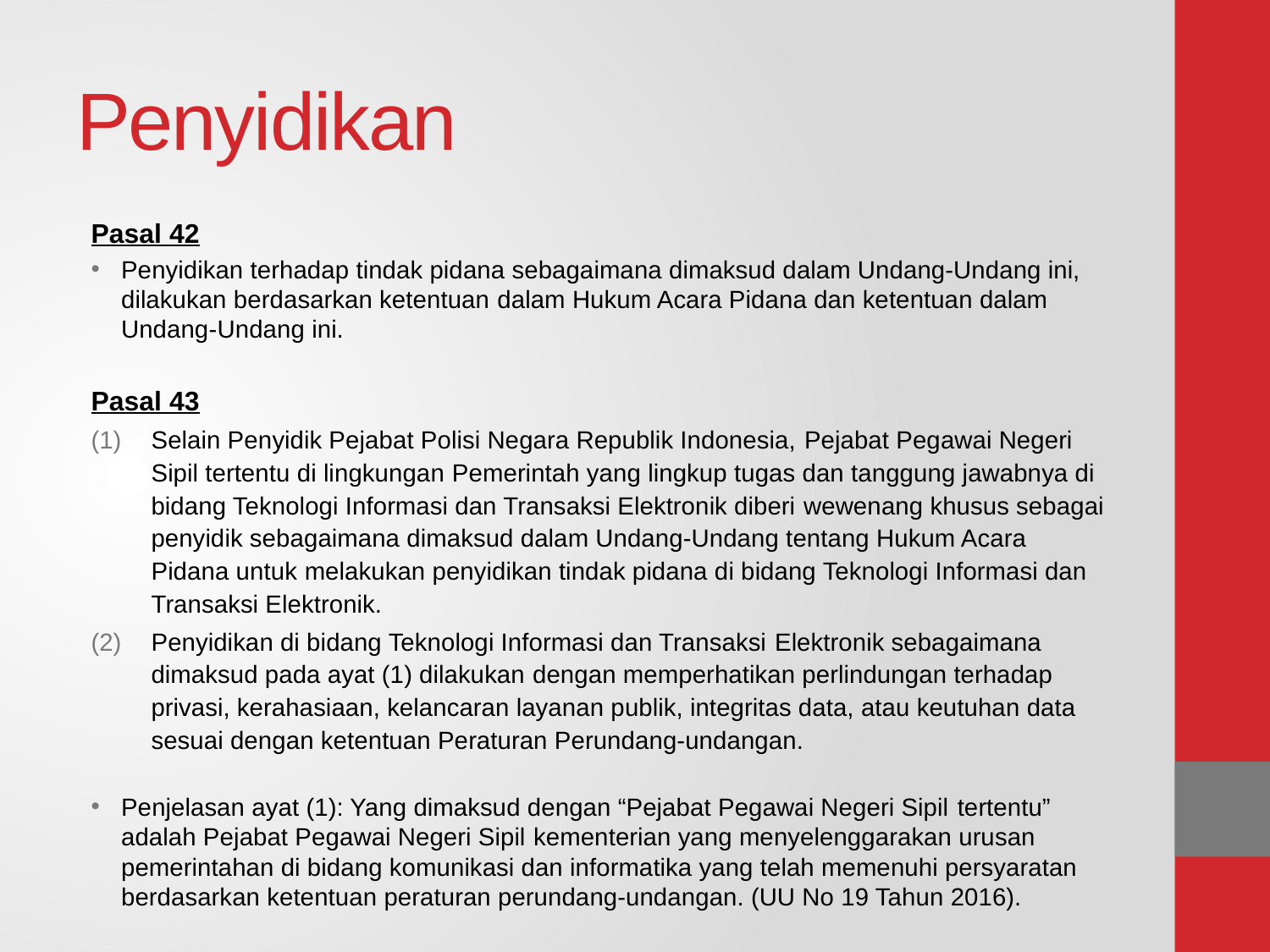

# Penyidikan
Pasal 42
Penyidikan terhadap tindak pidana sebagaimana dimaksud dalam Undang-Undang ini, dilakukan berdasarkan ketentuan dalam Hukum Acara Pidana dan ketentuan dalam Undang-Undang ini.

Pasal 43
Selain Penyidik Pejabat Polisi Negara Republik Indonesia, Pejabat Pegawai Negeri Sipil tertentu di lingkungan Pemerintah yang lingkup tugas dan tanggung jawabnya di bidang Teknologi Informasi dan Transaksi Elektronik diberi wewenang khusus sebagai penyidik sebagaimana dimaksud dalam Undang-Undang tentang Hukum Acara Pidana untuk melakukan penyidikan tindak pidana di bidang Teknologi Informasi dan Transaksi Elektronik.
Penyidikan di bidang Teknologi Informasi dan Transaksi Elektronik sebagaimana dimaksud pada ayat (1) dilakukan dengan memperhatikan perlindungan terhadap privasi, kerahasiaan, kelancaran layanan publik, integritas data, atau keutuhan data sesuai dengan ketentuan Peraturan Perundang-undangan.

Penjelasan ayat (1): Yang dimaksud dengan “Pejabat Pegawai Negeri Sipil tertentu” adalah Pejabat Pegawai Negeri Sipil kementerian yang menyelenggarakan urusan pemerintahan di bidang komunikasi dan informatika yang telah memenuhi persyaratan berdasarkan ketentuan peraturan perundang-undangan. (UU No 19 Tahun 2016).